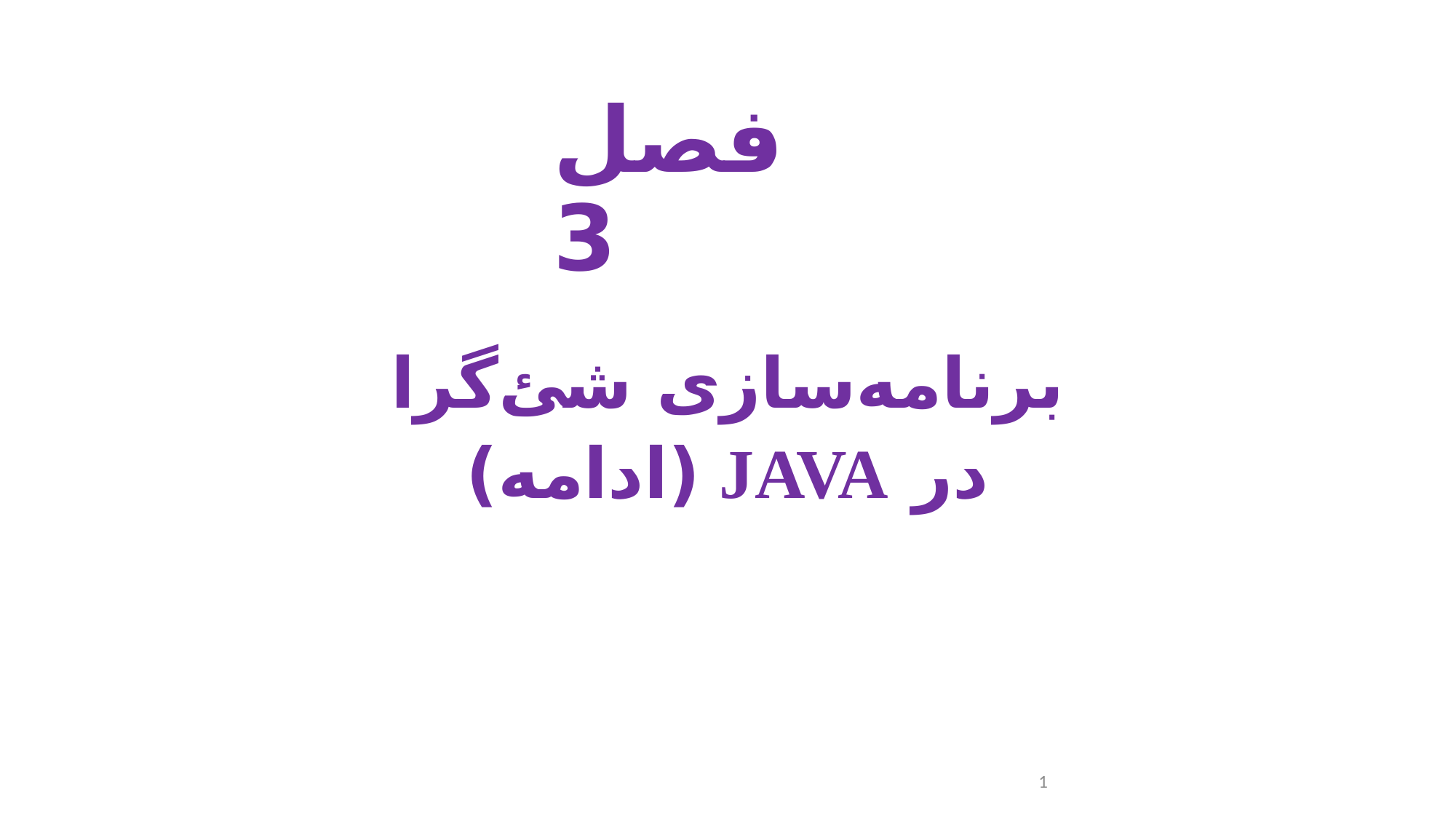

# فصل 3
برنامه‌سازی شئ‌گرا در JAVA (ادامه)

1